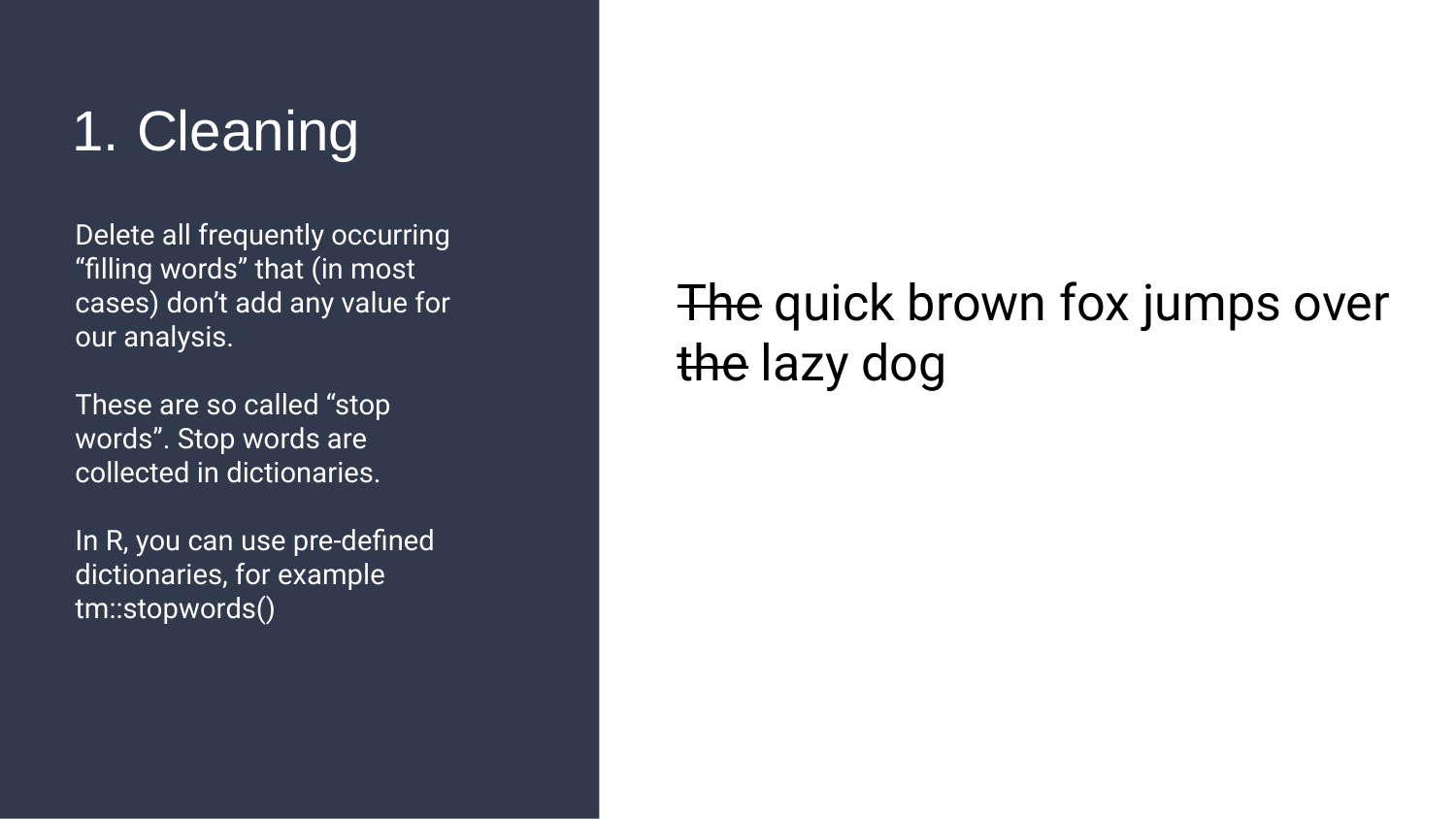

# Cleaning
Delete all frequently occurring “filling words” that (in most cases) don’t add any value for our analysis.

These are so called “stop words”. Stop words are collected in dictionaries.

In R, you can use pre-defined dictionaries, for example
tm::stopwords()
The quick brown fox jumps over the lazy dog